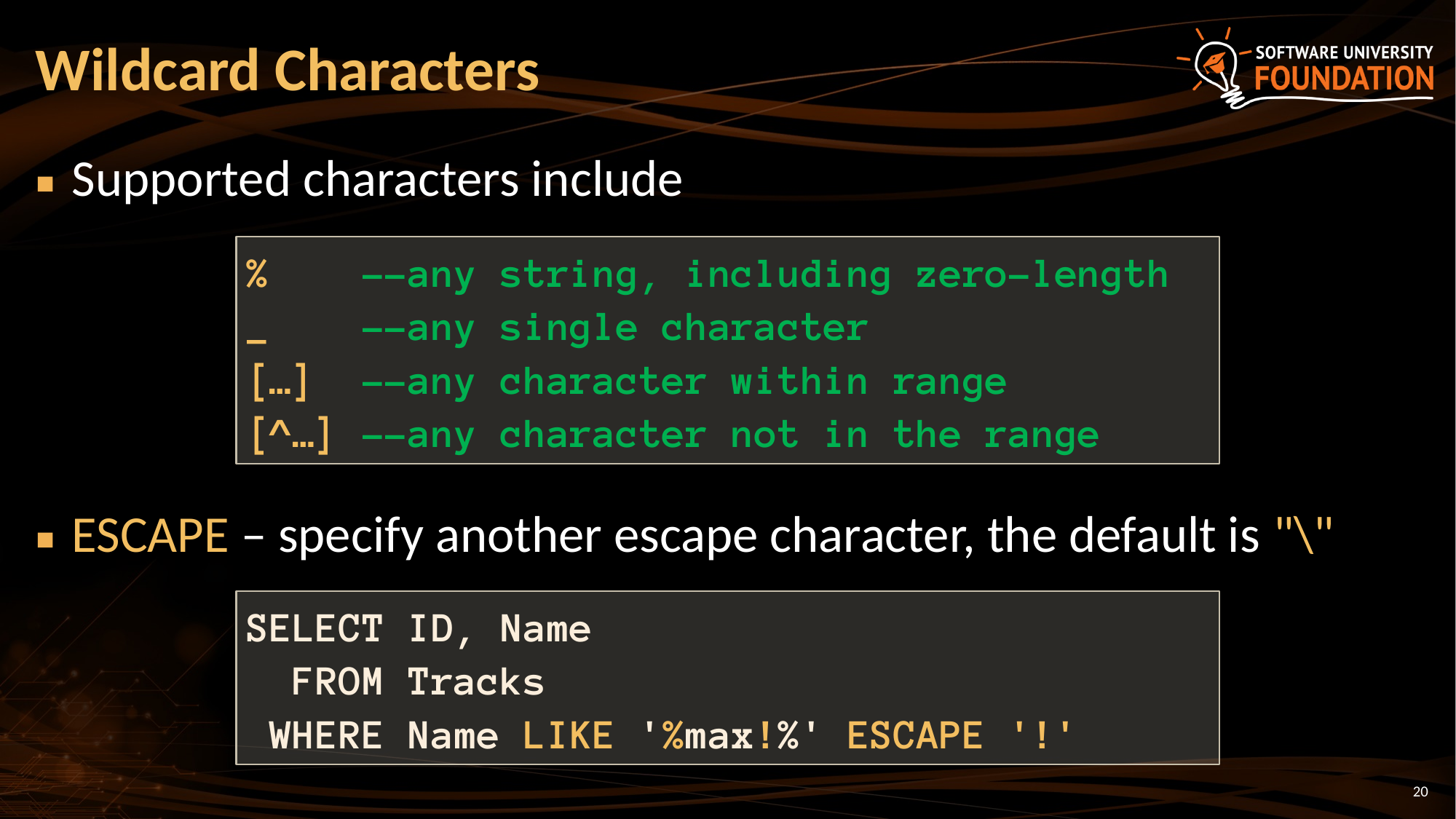

# Wildcard Characters
Supported characters include
ESCAPE – specify another escape character, the default is "\"
%    --any string, including zero-length
_    --any single character
[…]  --any character within range
[^…] --any character not in the range
SELECT ID, Name
  FROM Tracks
 WHERE Name LIKE '%max!%' ESCAPE '!'
20